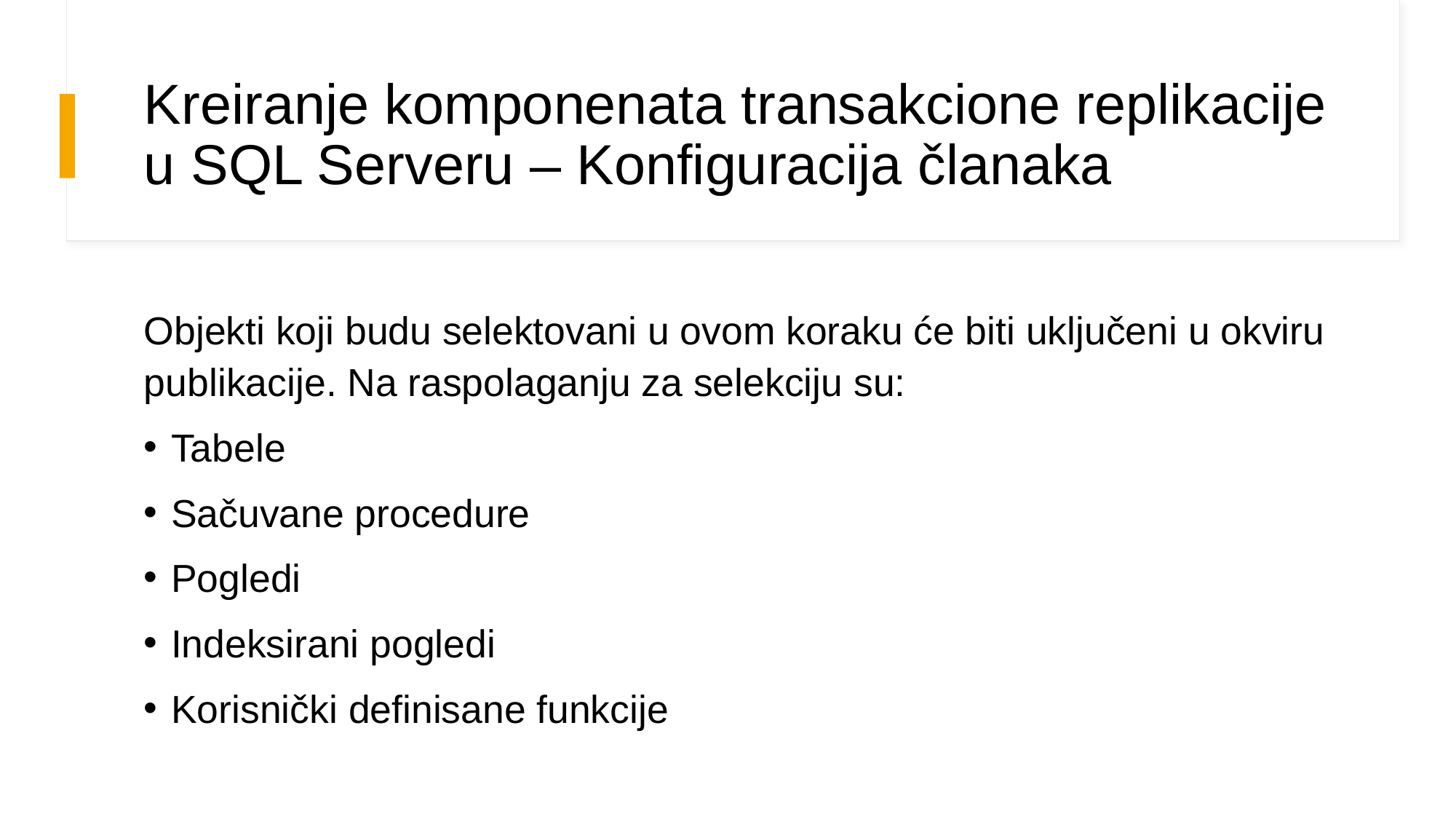

# Kreiranje komponenata transakcione replikacije u SQL Serveru – Konfiguracija članaka
Objekti koji budu selektovani u ovom koraku će biti uključeni u okviru publikacije. Na raspolaganju za selekciju su:
Tabele
Sačuvane procedure
Pogledi
Indeksirani pogledi
Korisnički definisane funkcije